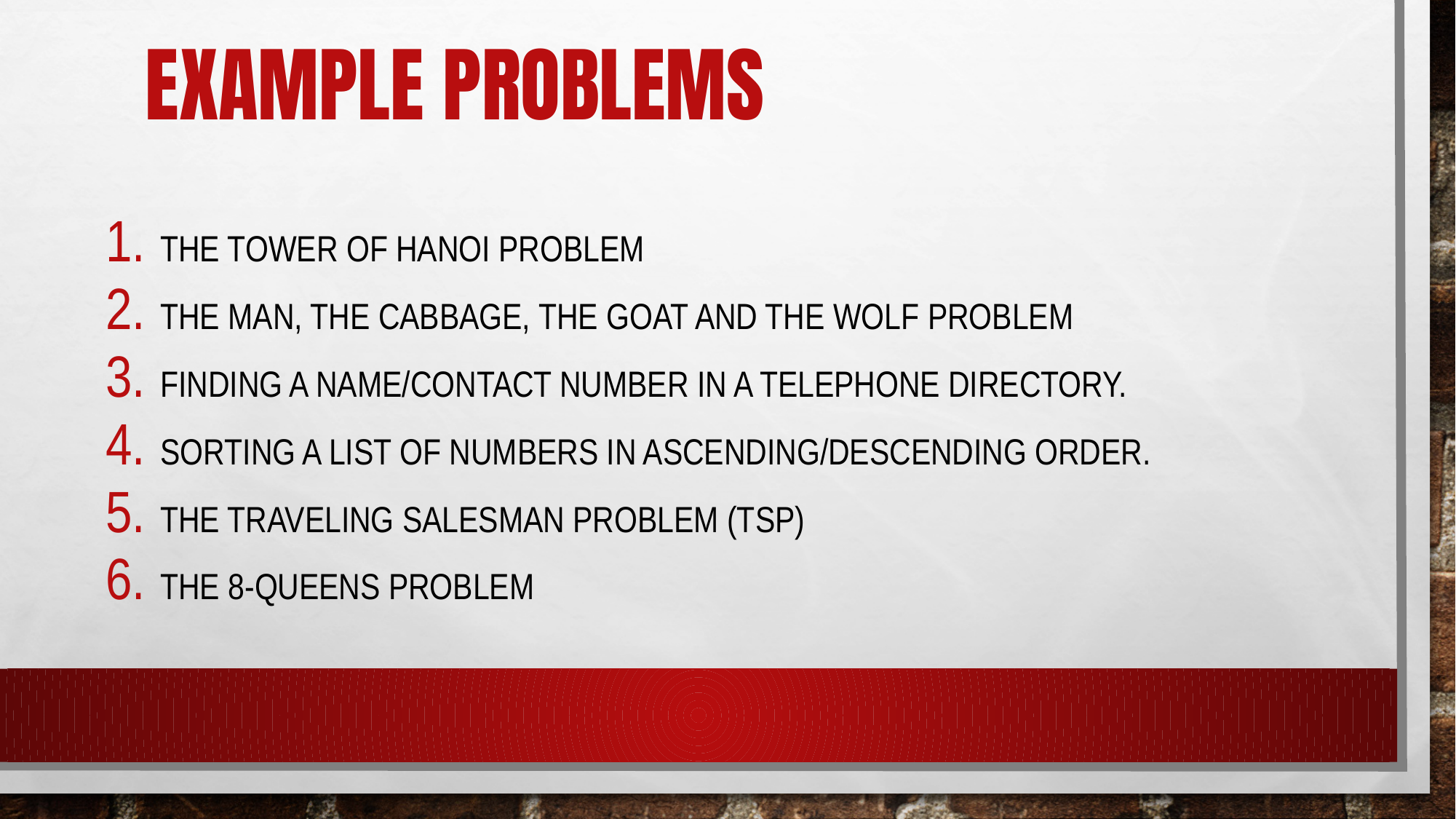

# Example problems

The Tower of Hanoi problem
The man, the cabbage, the goat and the wolf problem
Finding a name/contact number in a telephone directory.
Sorting a list of numbers in ascending/descending order.
The Traveling salesman problem (Tsp)
The 8-queens problem